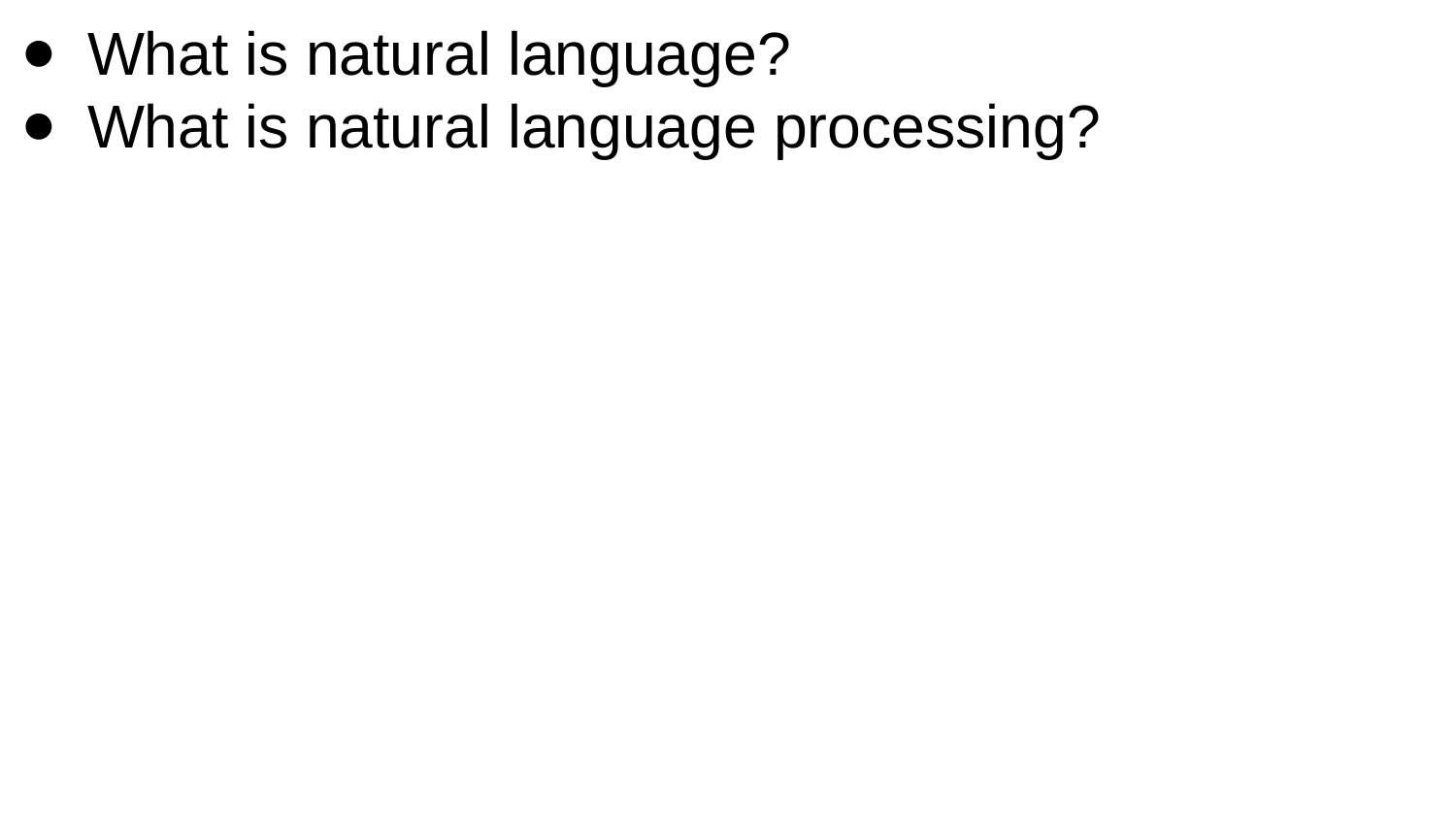

What is natural language?
What is natural language processing?